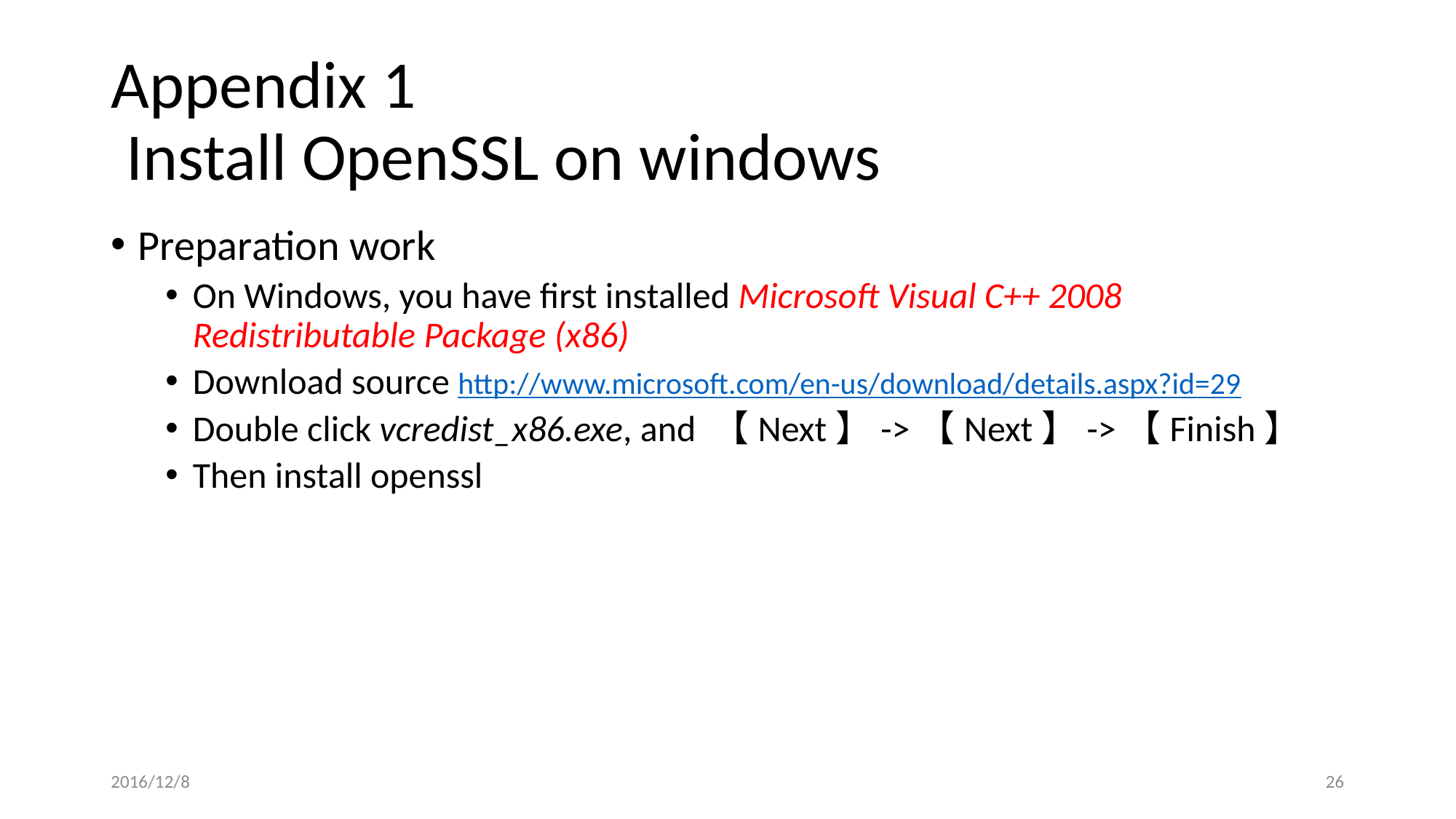

# Appendix 1 Install OpenSSL on windows
Preparation work
On Windows, you have first installed Microsoft Visual C++ 2008 Redistributable Package (x86)
Download source http://www.microsoft.com/en-us/download/details.aspx?id=29
Double click vcredist_x86.exe, and 【Next】->【Next】->【Finish】
Then install openssl

2016/12/8
26